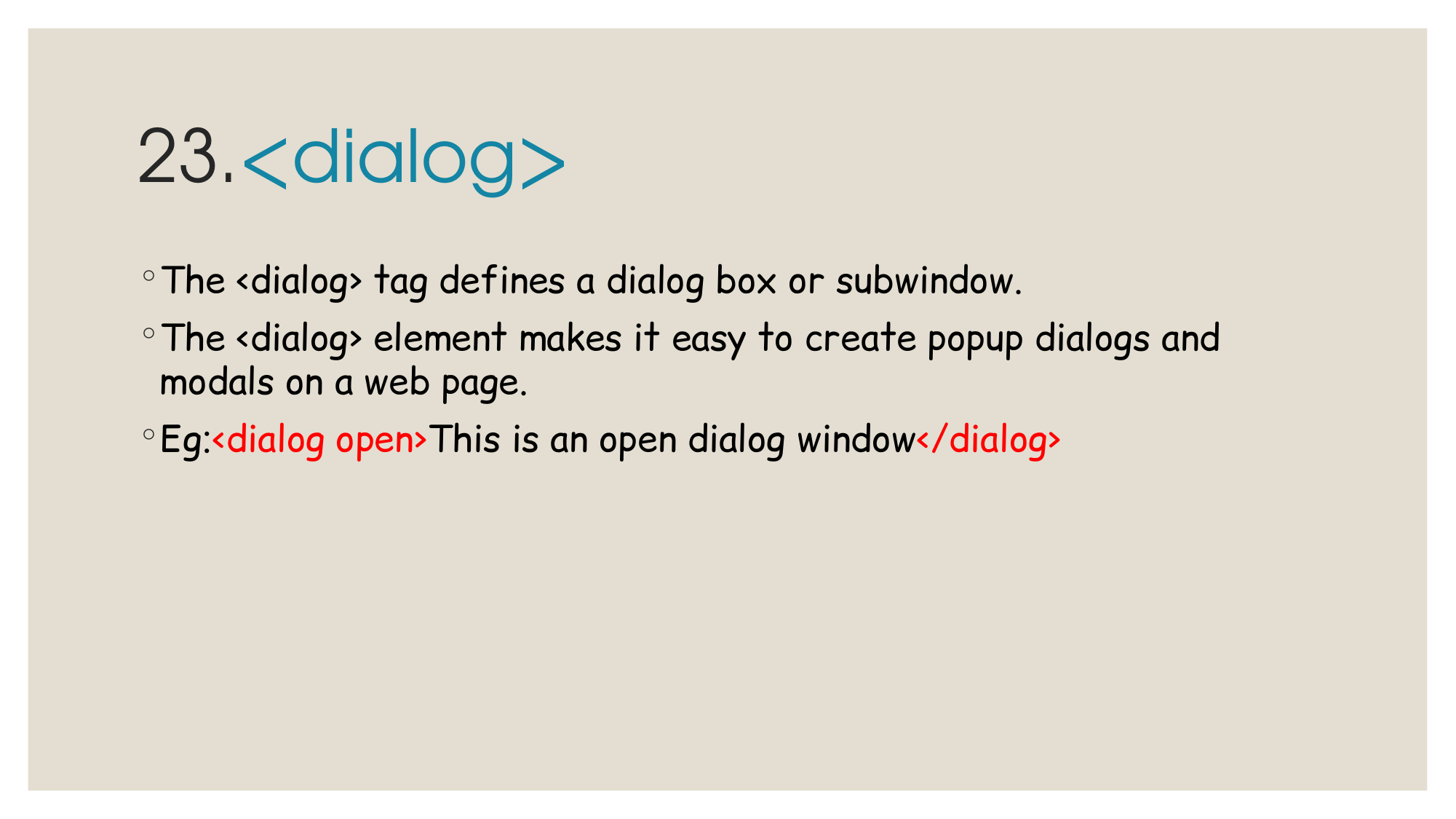

# 23.<dialog>
The <dialog> tag defines a dialog box or subwindow.
The <dialog> element makes it easy to create popup dialogs and modals on a web page.
Eg:<dialog open>This is an open dialog window</dialog>